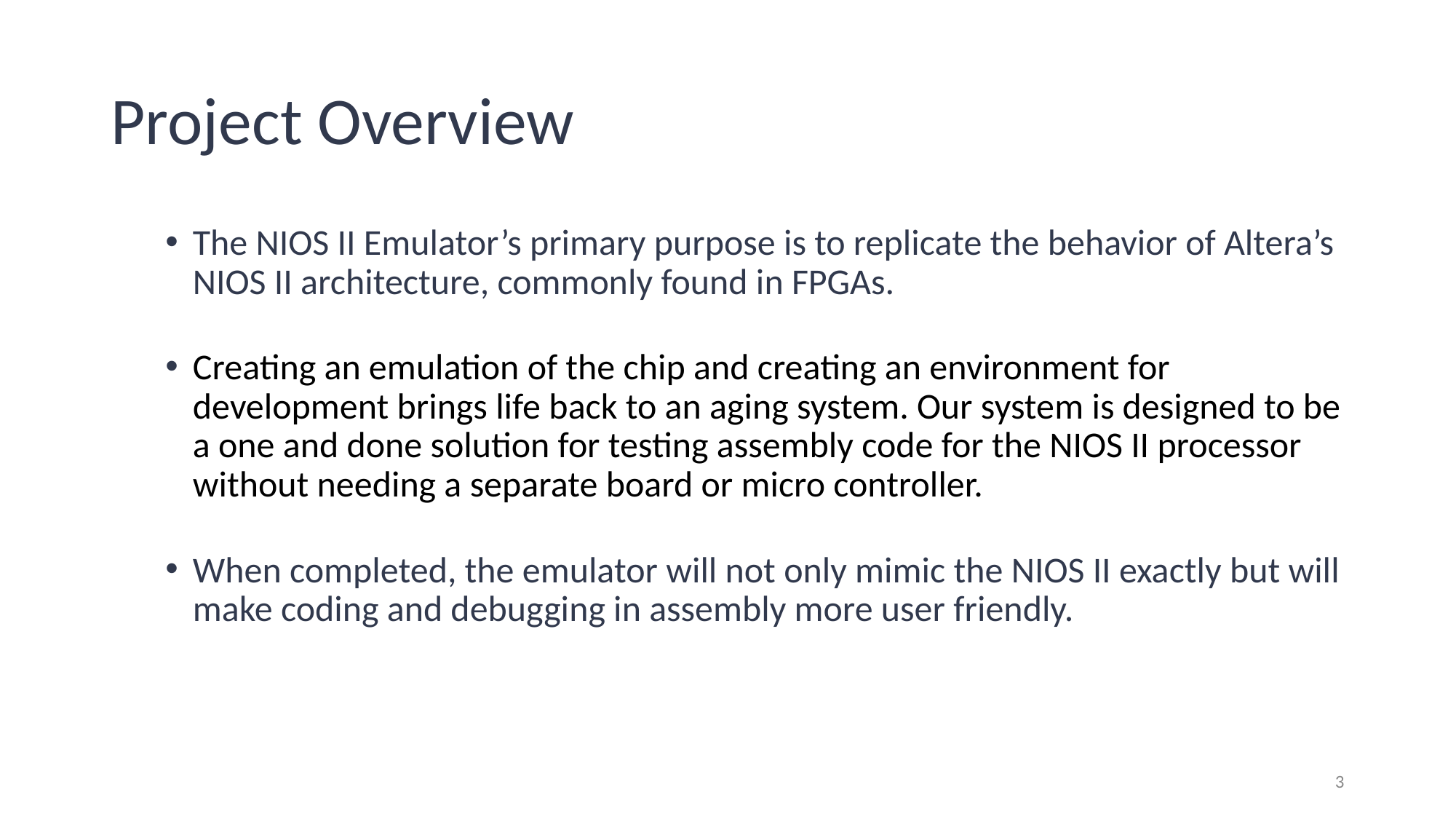

# Project Overview
The NIOS II Emulator’s primary purpose is to replicate the behavior of Altera’s NIOS II architecture, commonly found in FPGAs.

Creating an emulation of the chip and creating an environment for development brings life back to an aging system. Our system is designed to be a one and done solution for testing assembly code for the NIOS II processor without needing a separate board or micro controller.

When completed, the emulator will not only mimic the NIOS II exactly but will make coding and debugging in assembly more user friendly.
3